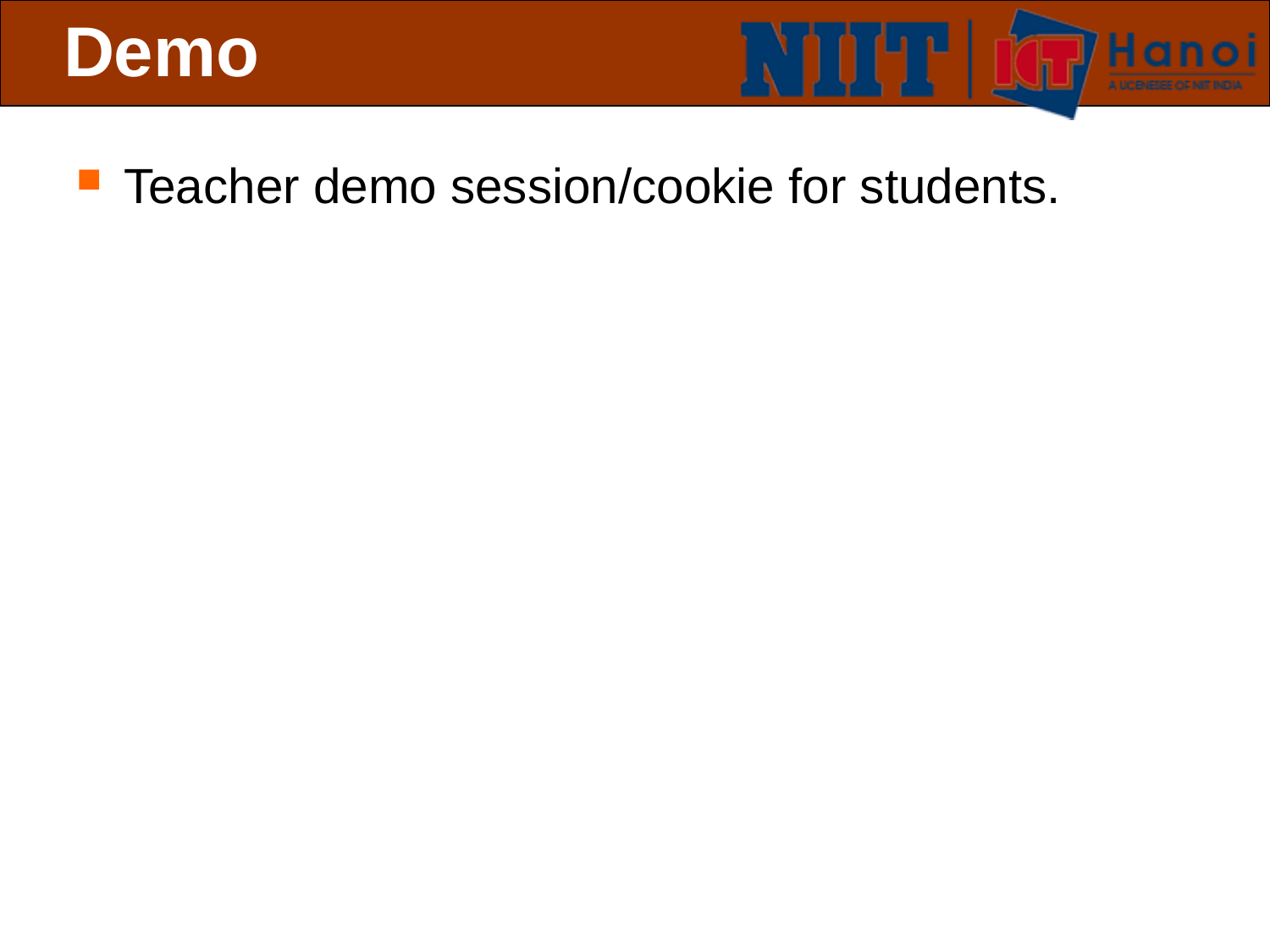

# Demo
Teacher demo session/cookie for students.
 Slide 11 of 19